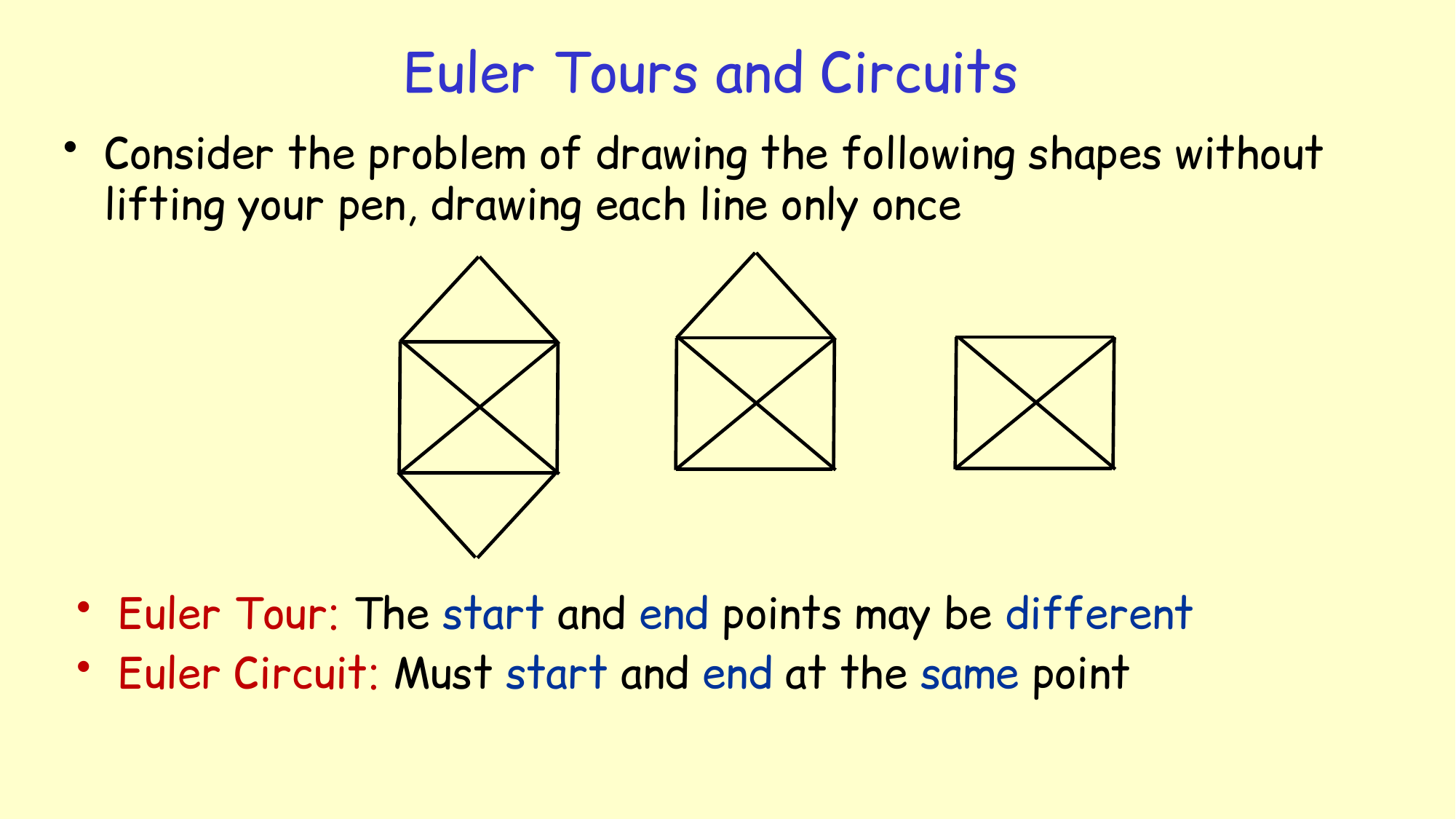

# Euler Tours and Circuits
Consider the problem of drawing the following shapes without lifting your pen, drawing each line only once
Euler Tour: The start and end points may be different
Euler Circuit: Must start and end at the same point